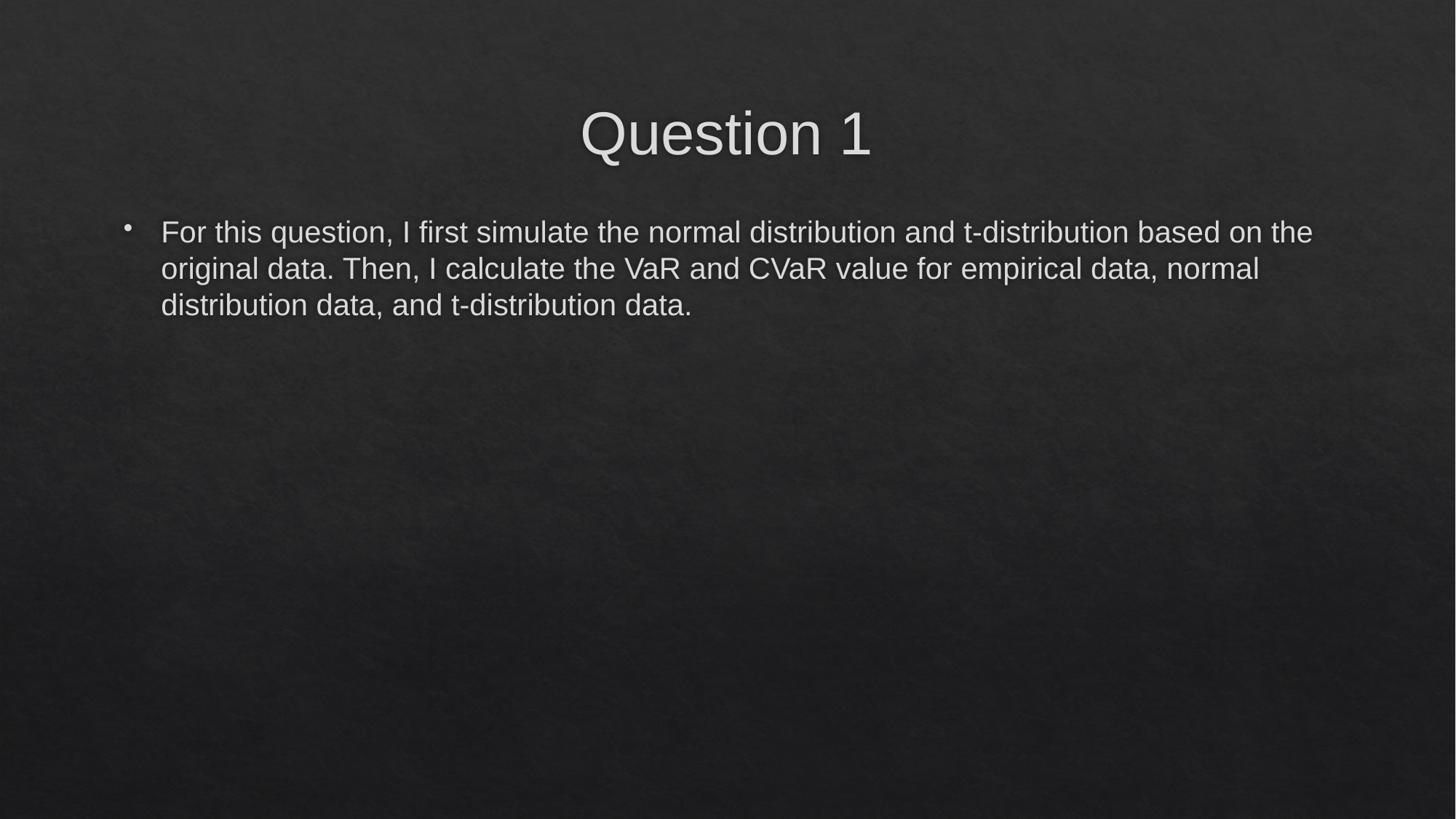

# Question 1
For this question, I first simulate the normal distribution and t-distribution based on the original data. Then, I calculate the VaR and CVaR value for empirical data, normal distribution data, and t-distribution data.